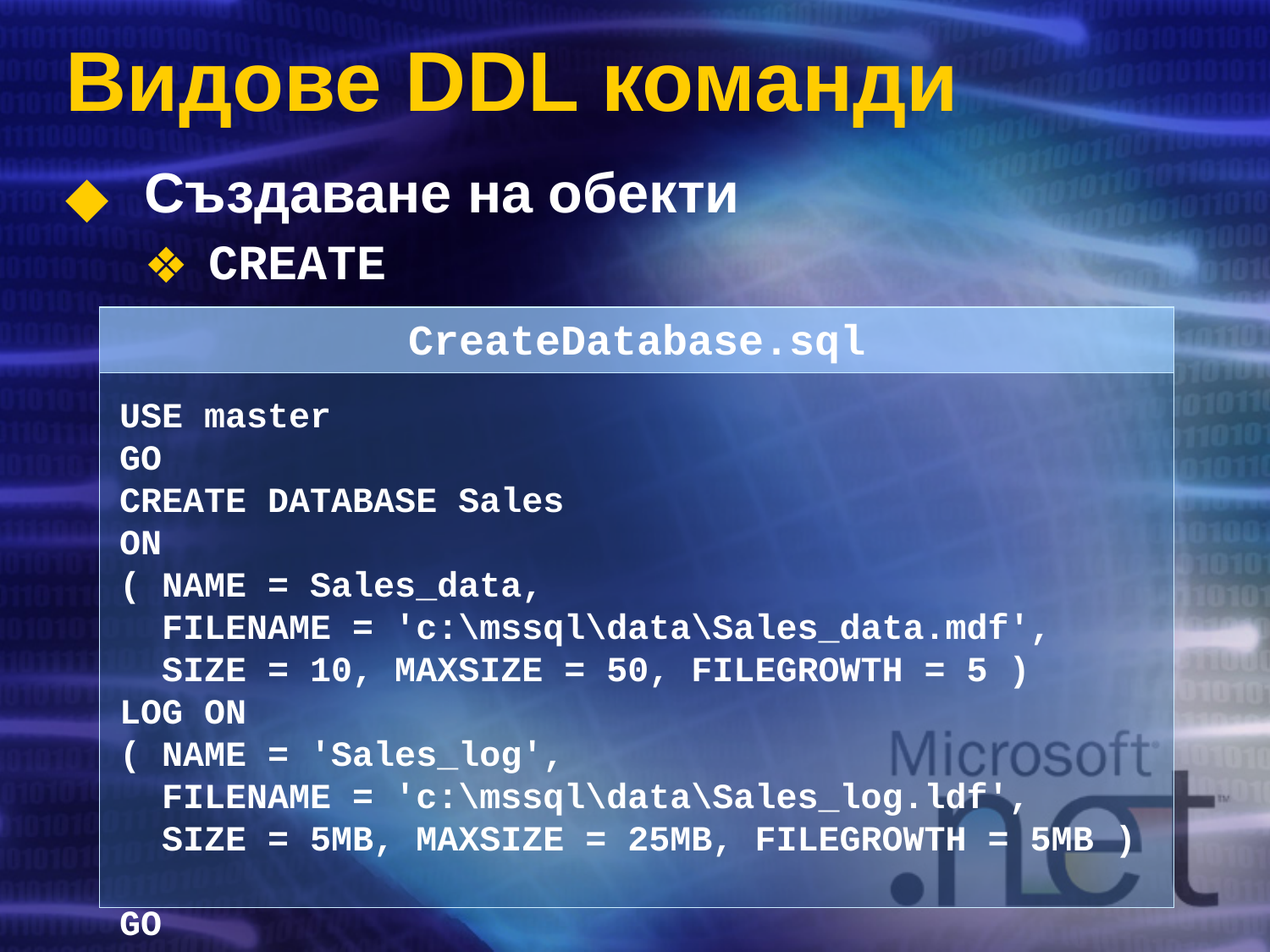

# Видове DDL команди
Създаване на обекти
CREATE
CreateDatabase.sql
USE master
GO
CREATE DATABASE Sales
ON
( NAME = Sales_data,
  FILENAME = 'c:\mssql\data\Sales_data.mdf',
  SIZE = 10, MAXSIZE = 50, FILEGROWTH = 5 )
LOG ON
( NAME = 'Sales_log',
  FILENAME = 'c:\mssql\data\Sales_log.ldf',
  SIZE = 5MB, MAXSIZE = 25MB, FILEGROWTH = 5MB )
GO